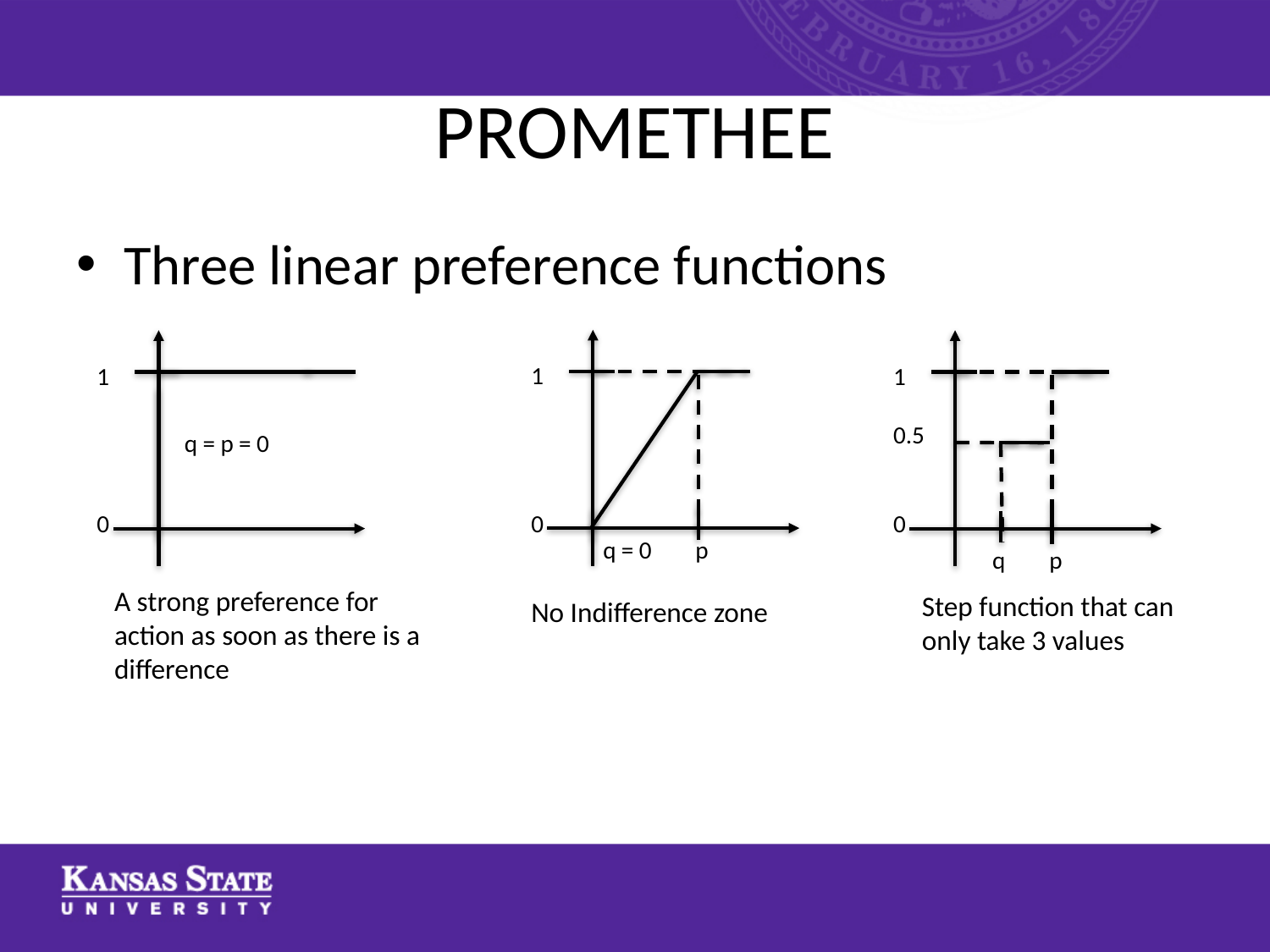

# PROMETHEE
Three linear preference functions
1

0
1

0
1

0.5

0
q = p = 0
q = 0        p
q        p
A strong preference for action as soon as there is a difference
Step function that can only take 3 values
No Indifference zone